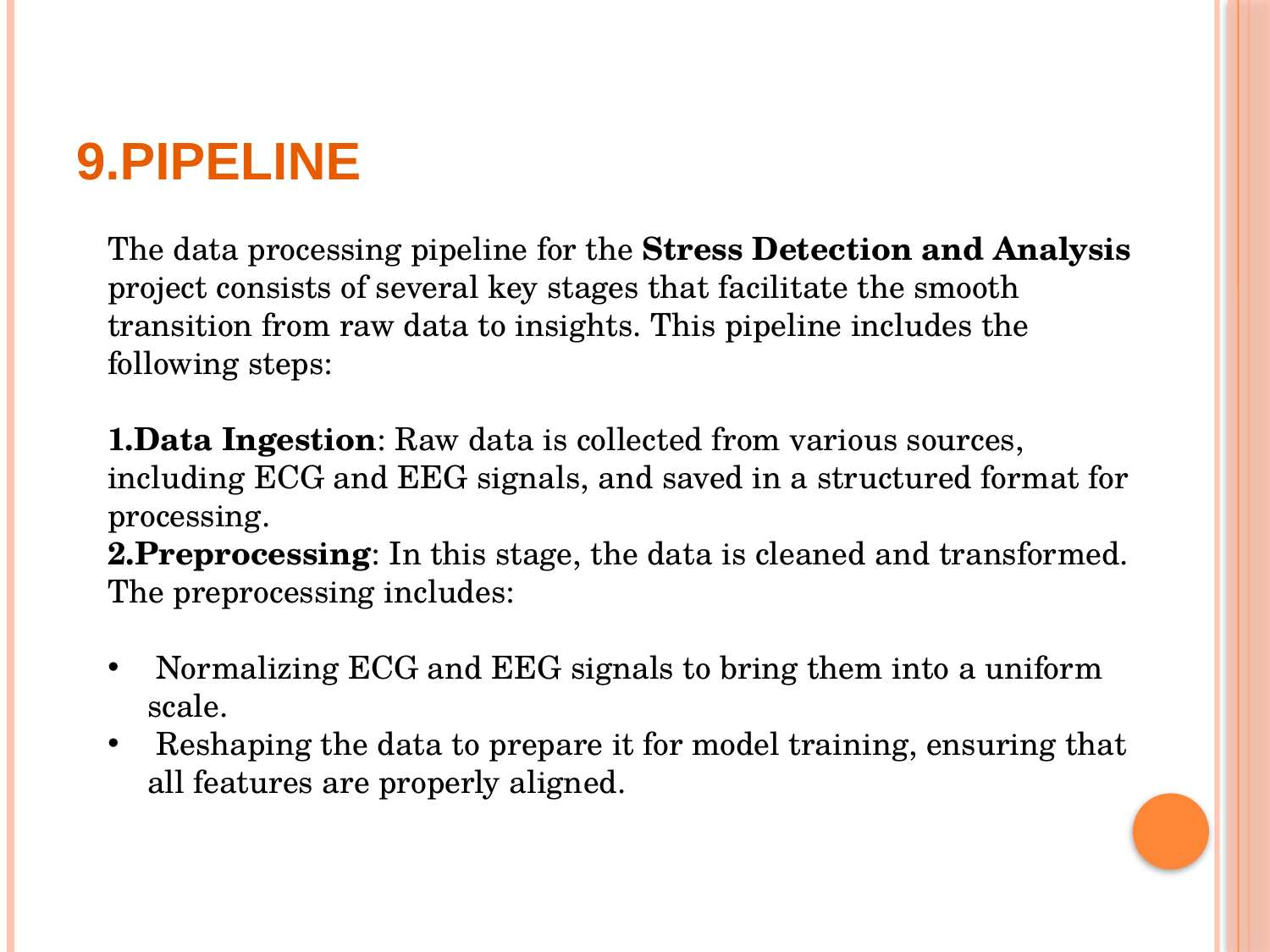

# 9.PIPELINE
The data processing pipeline for the Stress Detection and Analysis project consists of several key stages that facilitate the smooth transition from raw data to insights. This pipeline includes the following steps:

1.Data Ingestion: Raw data is collected from various sources, including ECG and EEG signals, and saved in a structured format for processing.
2.Preprocessing: In this stage, the data is cleaned and transformed. The preprocessing includes:

 Normalizing ECG and EEG signals to bring them into a uniform scale.
 Reshaping the data to prepare it for model training, ensuring that all features are properly aligned.